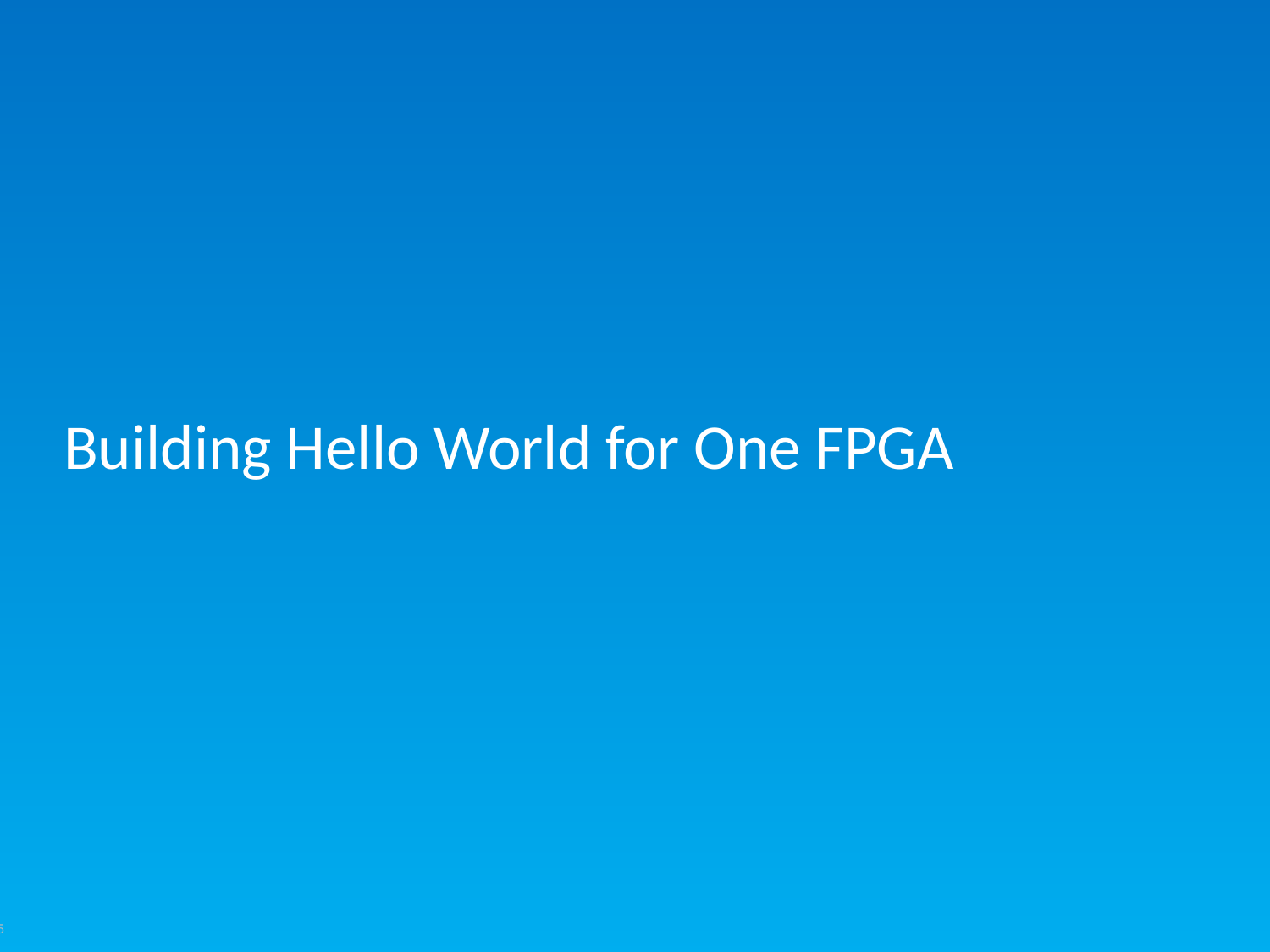

# Building Hello World for One FPGA